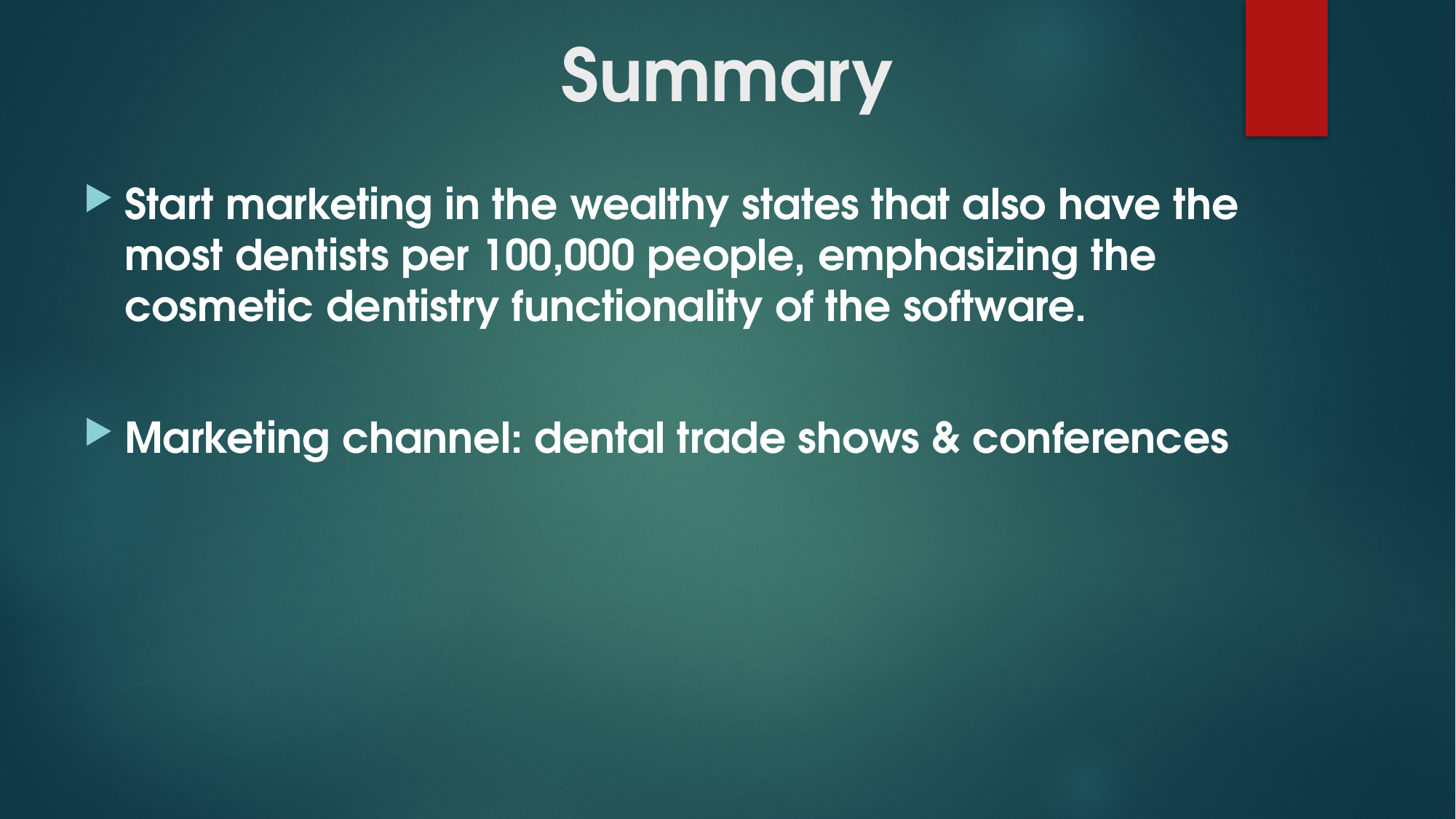

# Summary
Start marketing in the wealthy states that also have the most dentists per 100,000 people, emphasizing the cosmetic dentistry functionality of the software.

Marketing channel: dental trade shows & conferences